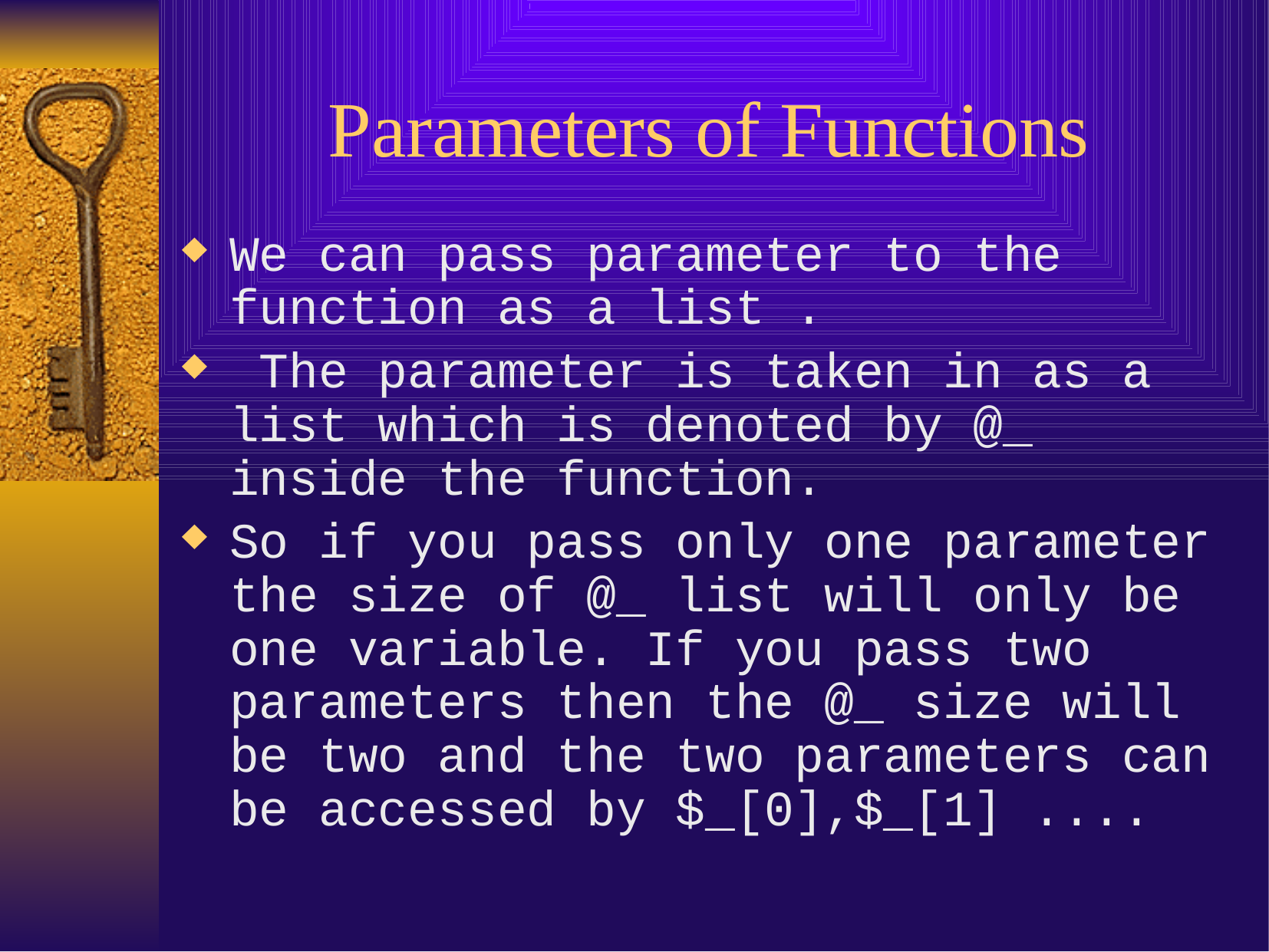

# Parameters of Functions
We can pass parameter to the function as a list .
 The parameter is taken in as a list which is denoted by @_ inside the function.
So if you pass only one parameter the size of @_ list will only be one variable. If you pass two parameters then the @_ size will be two and the two parameters can be accessed by $_[0],$_[1] ....